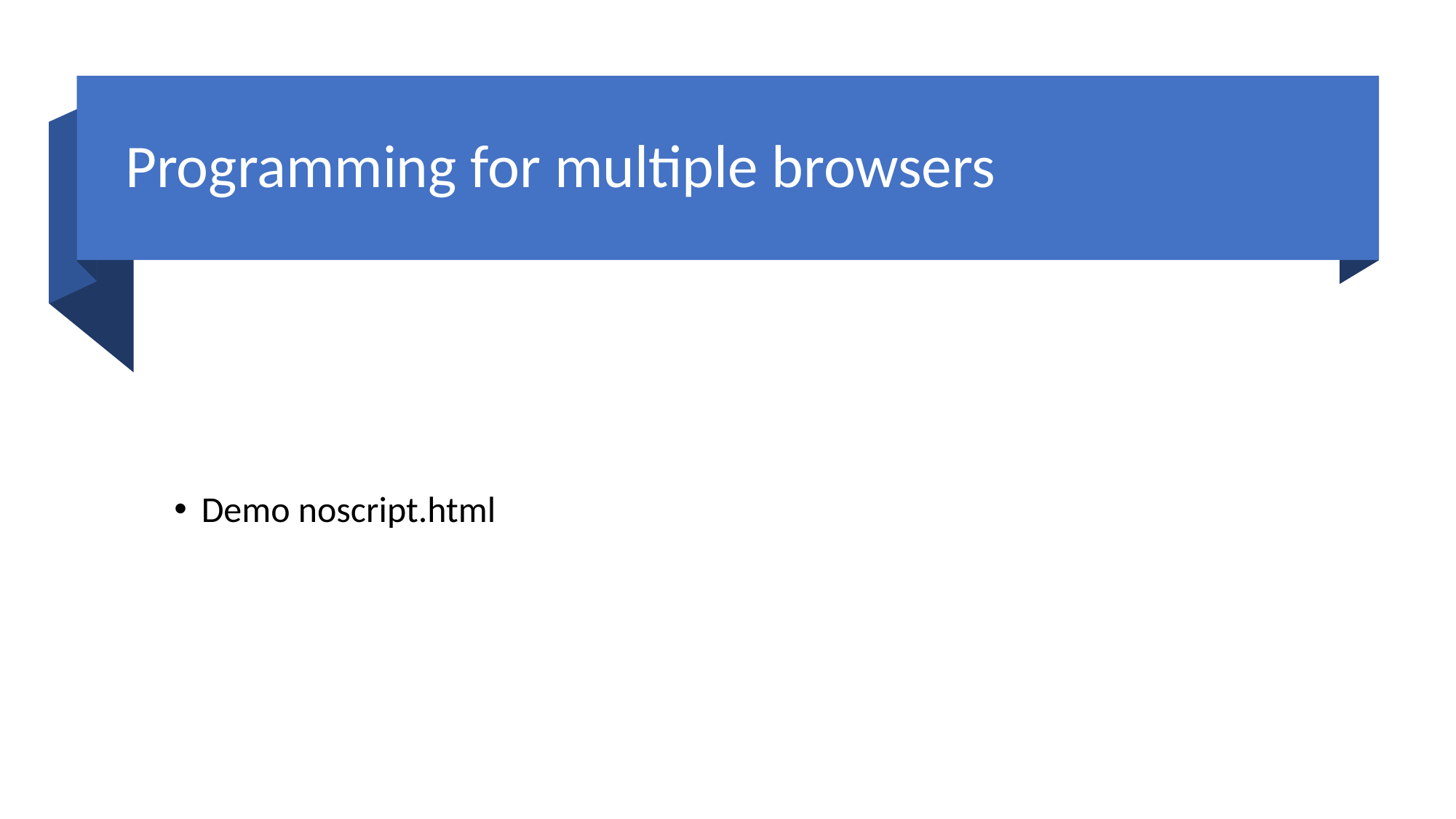

# Programming for multiple browsers

Demo noscript.html